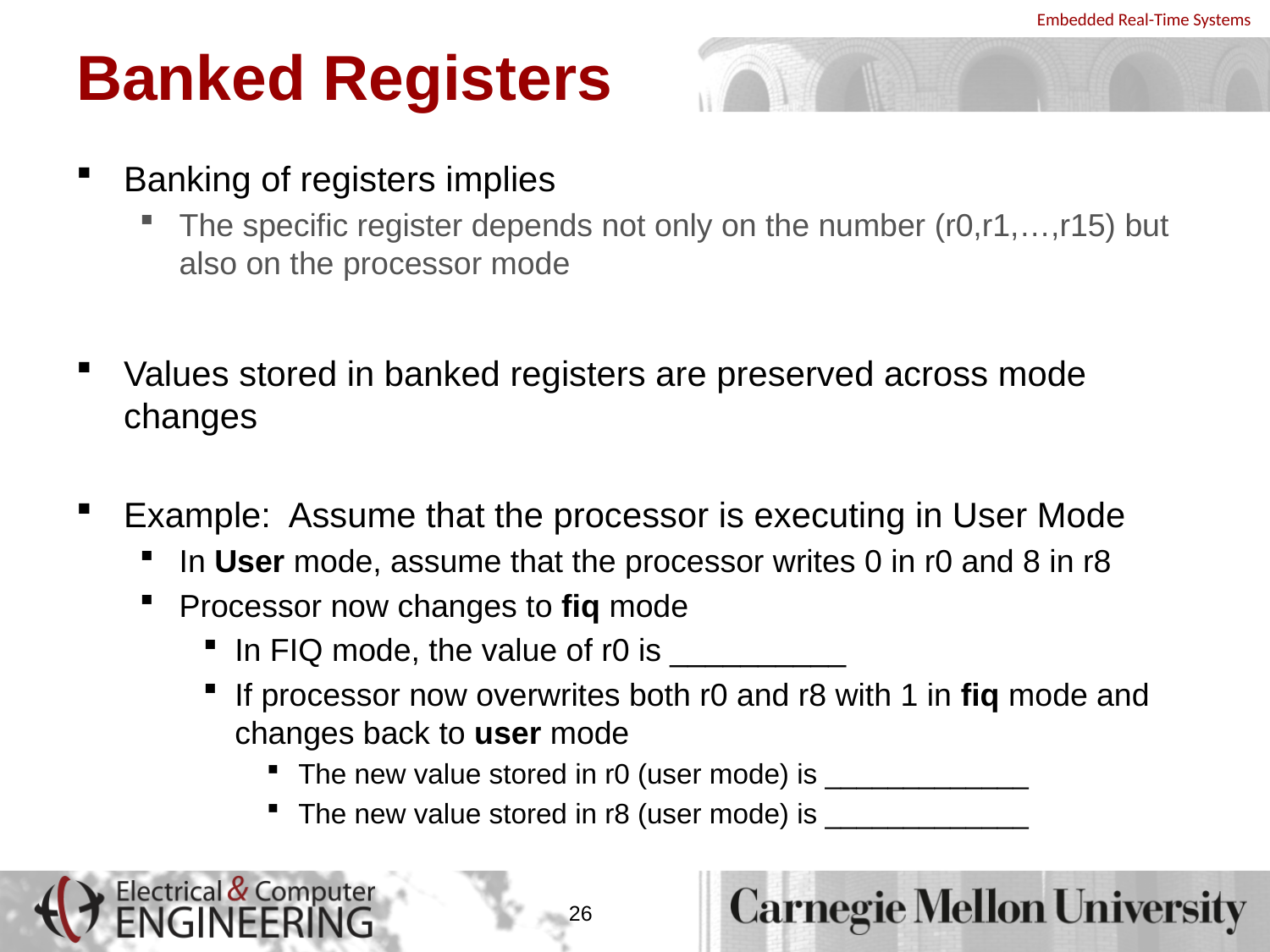

# Banked Registers
Banking of registers implies
The specific register depends not only on the number (r0,r1,…,r15) but also on the processor mode

Values stored in banked registers are preserved across mode changes

Example:  Assume that the processor is executing in User Mode
In User mode, assume that the processor writes 0 in r0 and 8 in r8
Processor now changes to fiq mode
In FIQ mode, the value of r0 is __________
If processor now overwrites both r0 and r8 with 1 in fiq mode and changes back to user mode
The new value stored in r0 (user mode) is _____________
The new value stored in r8 (user mode) is _____________
26